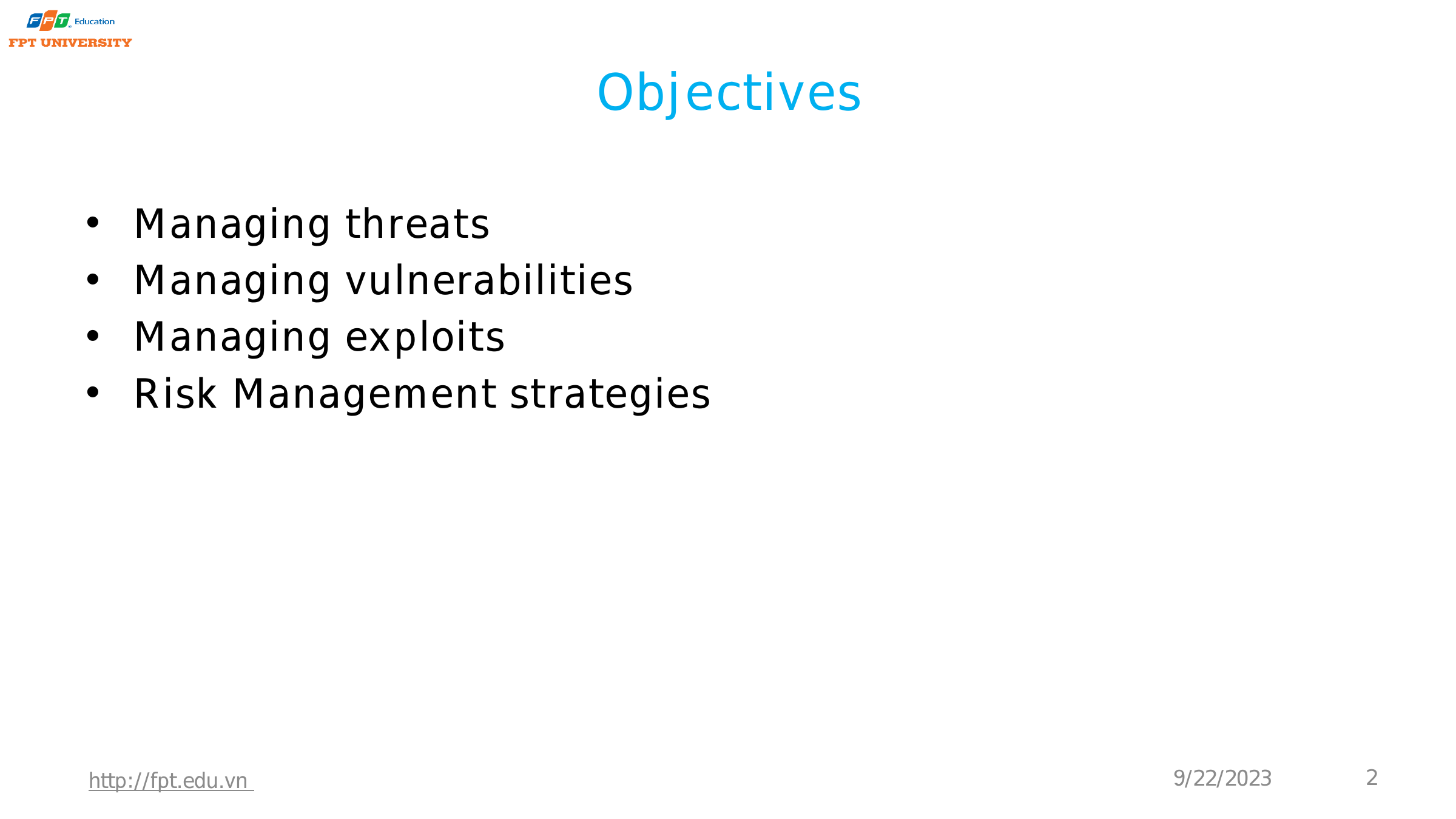

# Objectives
Managing threats
Managing vulnerabilities
Managing exploits
Risk Management strategies

http://fpt.edu.vn
9/22/2023
2